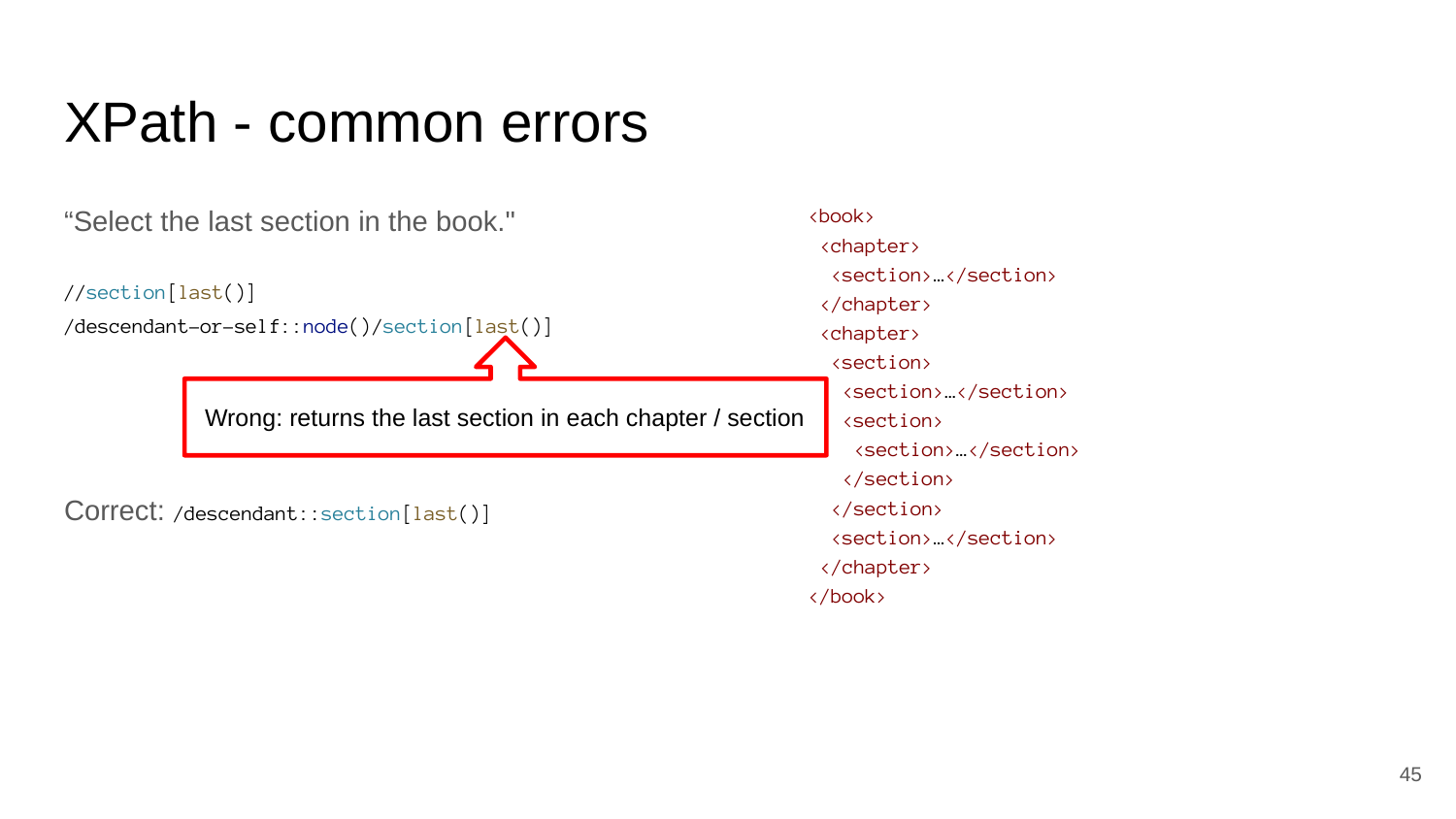

# XPath - common errors
“Select the last section in the book."
//section[last()]
/descendant-or-self::node()/section[last()]

Correct: /descendant::section[last()]
<book>
 <chapter>
  <section>…</section>
 </chapter>
 <chapter>
  <section>
   <section>…</section>
   <section>
    <section>…</section>
   </section>
  </section>
  <section>…</section>
 </chapter>
</book>

Wrong: returns the last section in each chapter / section
45